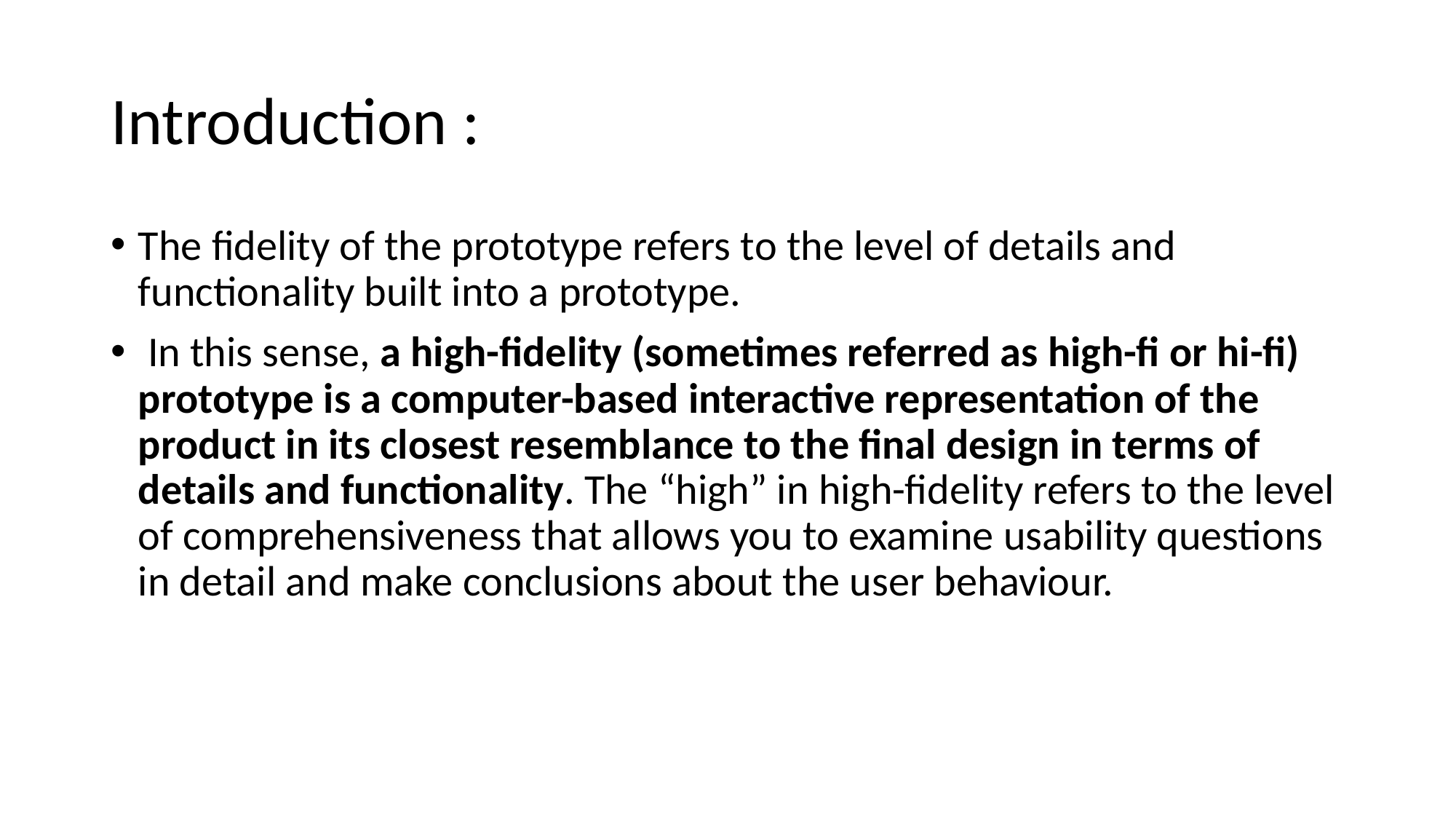

# Introduction :
The fidelity of the prototype refers to the level of details and functionality built into a prototype.
 In this sense, a high-fidelity (sometimes referred as high-fi or hi-fi) prototype is a computer-based interactive representation of the product in its closest resemblance to the final design in terms of details and functionality. The “high” in high-fidelity refers to the level of comprehensiveness that allows you to examine usability questions in detail and make conclusions about the user behaviour.